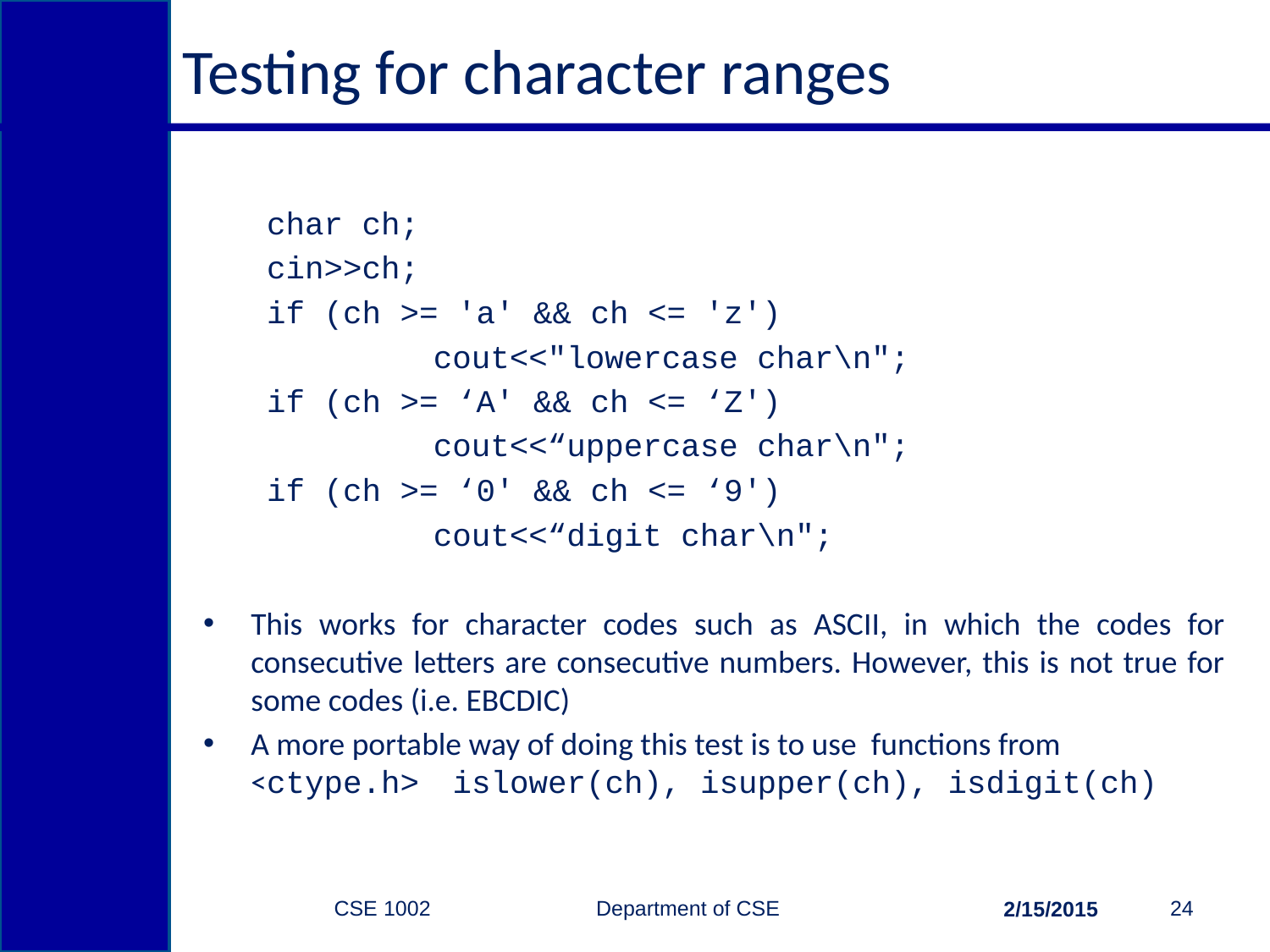

# Testing for character ranges
char ch;
cin>>ch;
if (ch >= 'a' && ch <= 'z')
		cout<<"lowercase char\n";
if (ch >= ‘A' && ch <= ‘Z')
		cout<<“uppercase char\n";
if (ch >= ‘0' && ch <= ‘9')
		cout<<“digit char\n";

This works for character codes such as ASCII, in which the codes for consecutive letters are consecutive numbers. However, this is not true for some codes (i.e. EBCDIC)
A more portable way of doing this test is to use  functions from  <ctype.h>   islower(ch), isupper(ch), isdigit(ch)

CSE 1002                            Department of CSE
24
2/15/2015